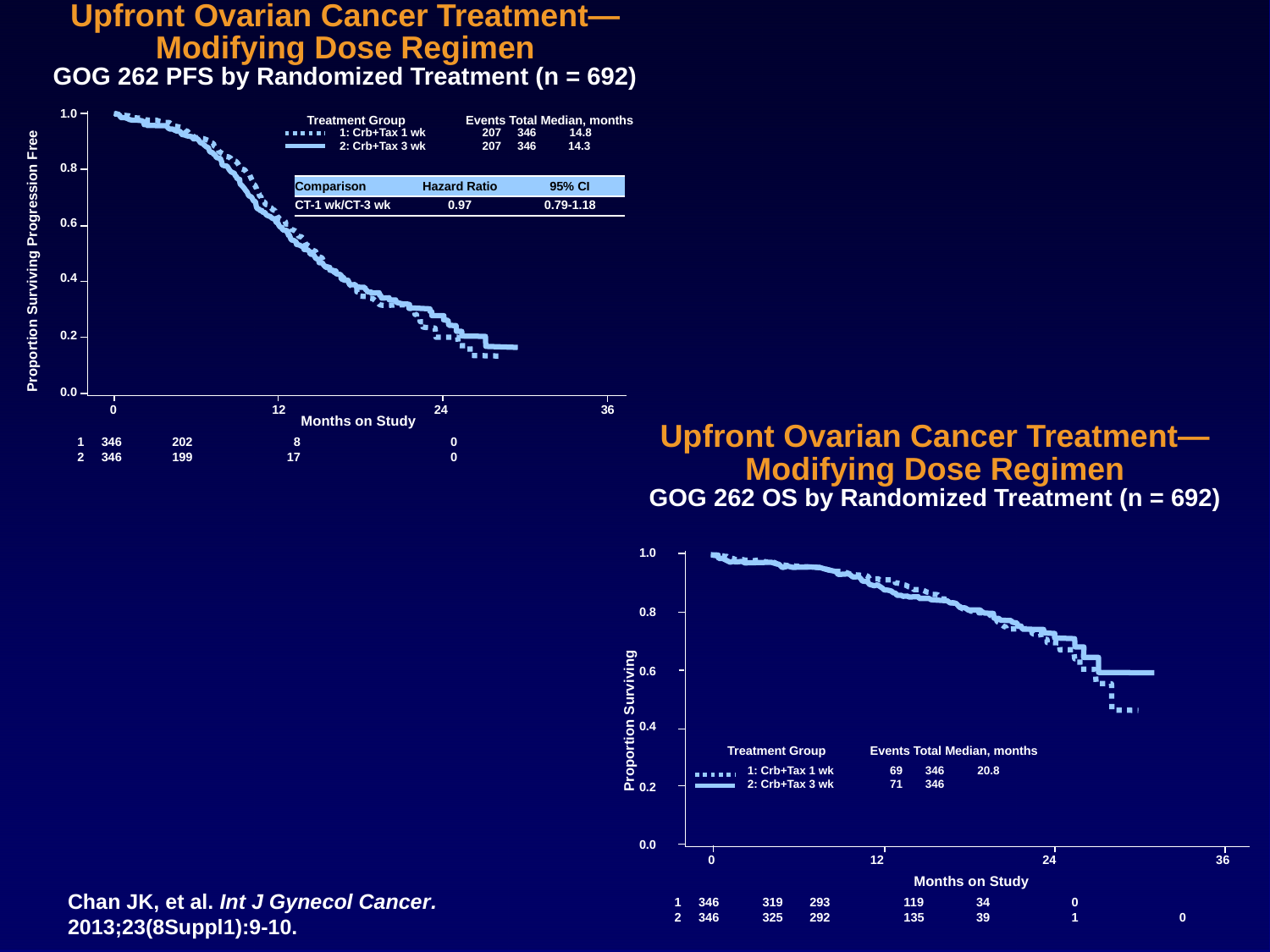

Upfront Ovarian Cancer Treatment—Modifying Dose Regimen
GOG 262 PFS by Randomized Treatment (n = 692)
Proportion Surviving Progression Free
1.0

0.8

0.6

0.4

0.2

0.0
0	 	 12		  24		  36
346	 	  202 	   8	0
346		  199	 17	0
Treatment Group	Events Total Median, months

1: Crb+Tax 1 wk	207	 346	14.8
2: Crb+Tax 3 wk	207	 346	  14.3
| Comparison | Hazard Ratio | 95% CI |
| --- | --- | --- |
| CT-1 wk/CT-3 wk | 0.97 | 0.79-1.18 |
Upfront Ovarian Cancer Treatment—Modifying Dose Regimen
GOG 262 OS by Randomized Treatment (n = 692)
Months on Study
1.0

0.8

0.6

0.4

0.2

0.0
0	 	 12		     24		       36

Proportion Surviving
Treatment Group	Events Total Median, months
1: Crb+Tax 1 wk	69	 346	20.8
2: Crb+Tax 3 wk	71	 346
Months on Study
Chan JK, et al. Int J Gynecol Cancer. 2013;23(8Suppl1):9-10.
346		319	293	  119	34	0
346		325	292	  135	39	1	      0